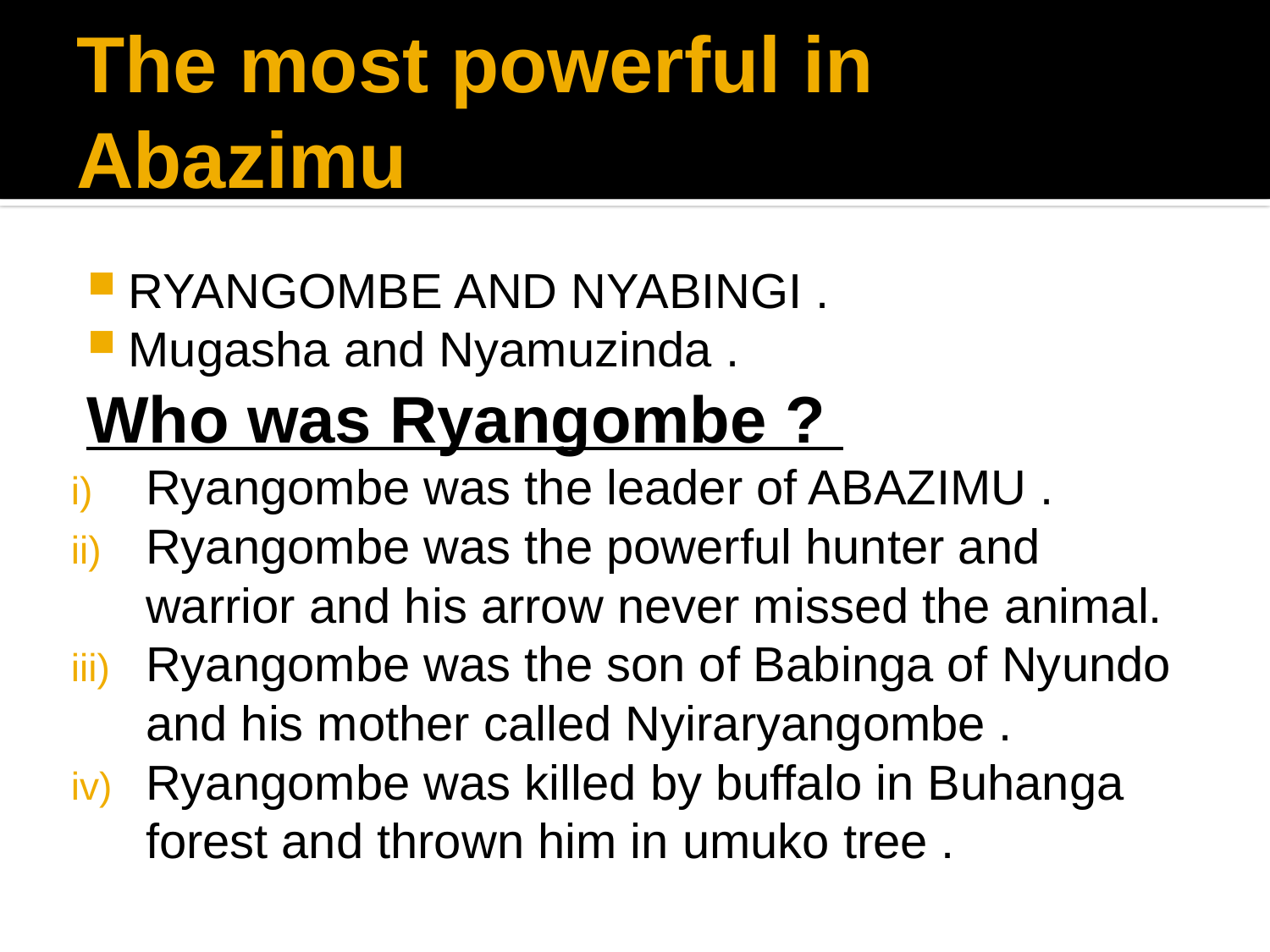

# The most powerful in Abazimu
RYANGOMBE AND NYABINGI .
Mugasha and Nyamuzinda .
Who was Ryangombe ?
Ryangombe was the leader of ABAZIMU .
Ryangombe was the powerful hunter and warrior and his arrow never missed the animal.
Ryangombe was the son of Babinga of Nyundo and his mother called Nyiraryangombe .
Ryangombe was killed by buffalo in Buhanga forest and thrown him in umuko tree .